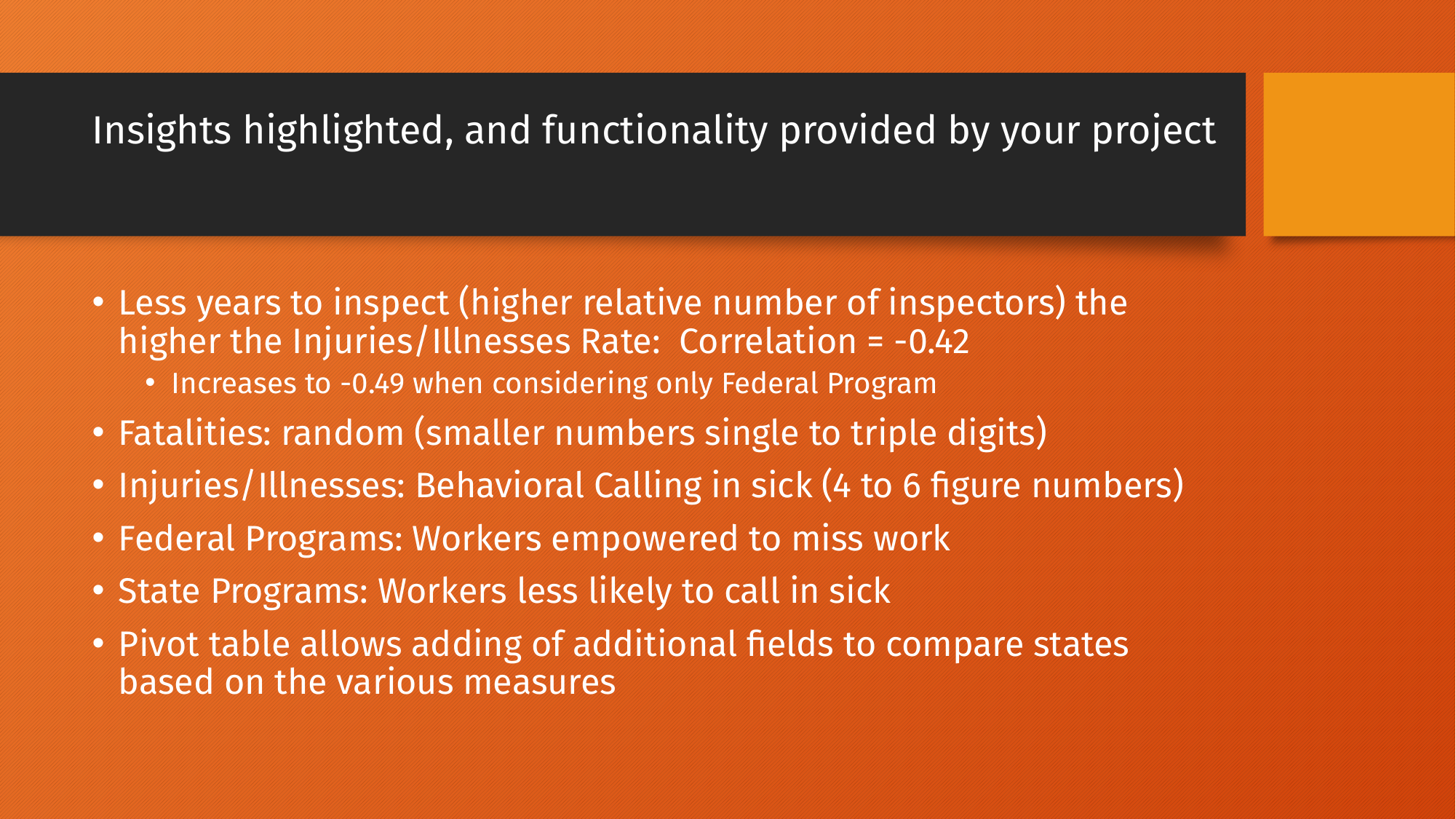

# Insights highlighted, and functionality provided by your project
Less years to inspect (higher relative number of inspectors) the higher the Injuries/Illnesses Rate:  Correlation = -0.42
Increases to -0.49 when considering only Federal Program
Fatalities: random (smaller numbers single to triple digits)
Injuries/Illnesses: Behavioral Calling in sick (4 to 6 figure numbers)
Federal Programs: Workers empowered to miss work
State Programs: Workers less likely to call in sick
Pivot table allows adding of additional fields to compare states based on the various measures